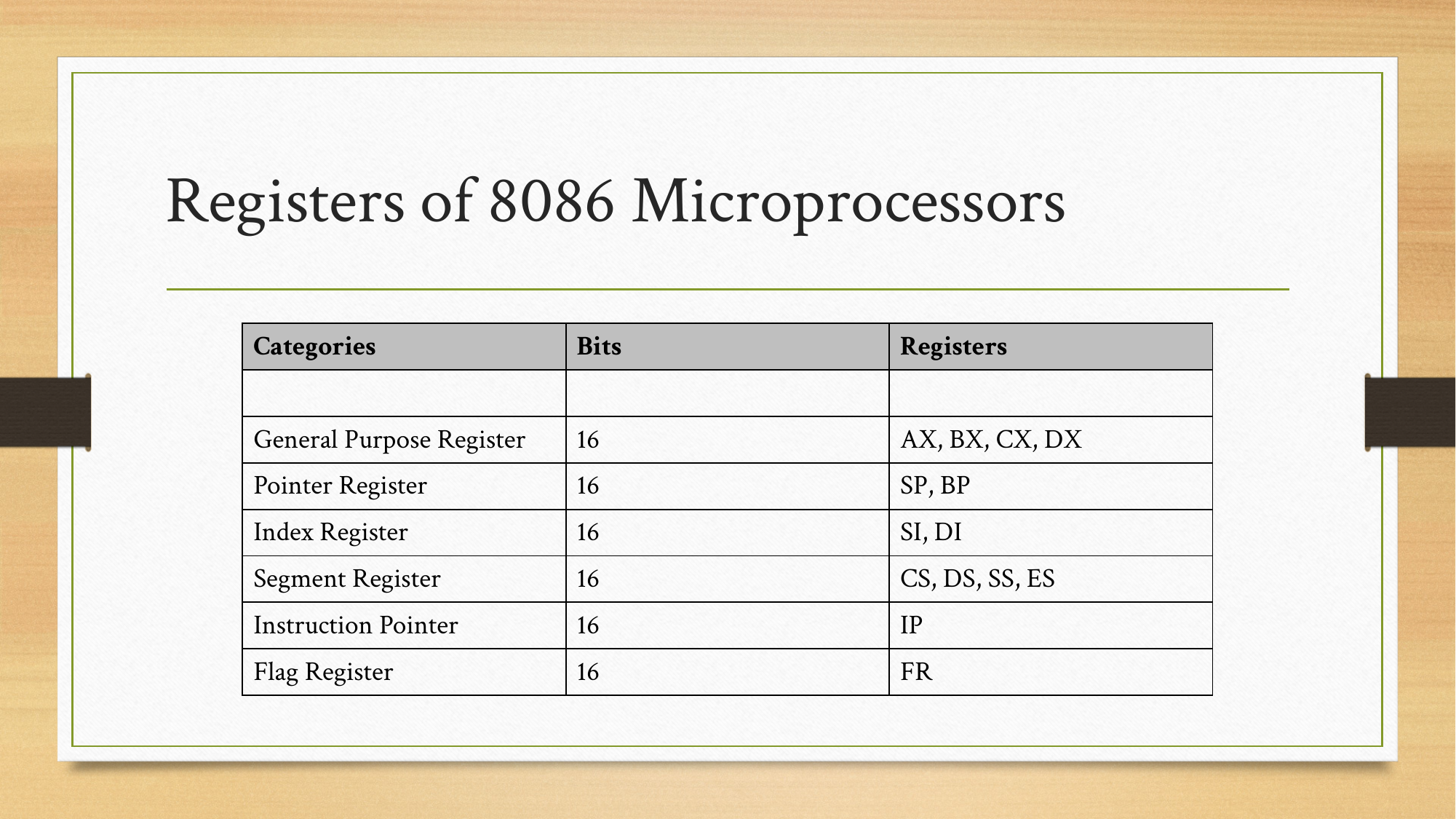

# Registers of 8086 Microprocessors
| Categories | Bits | Registers |
| --- | --- | --- |
|  |  |  |
| General Purpose Register | 16 | AX, BX, CX, DX |
| Pointer Register | 16 | SP, BP |
| Index Register | 16 | SI, DI |
| Segment Register | 16 | CS, DS, SS, ES |
| Instruction Pointer | 16 | IP |
| Flag Register | 16 | FR |